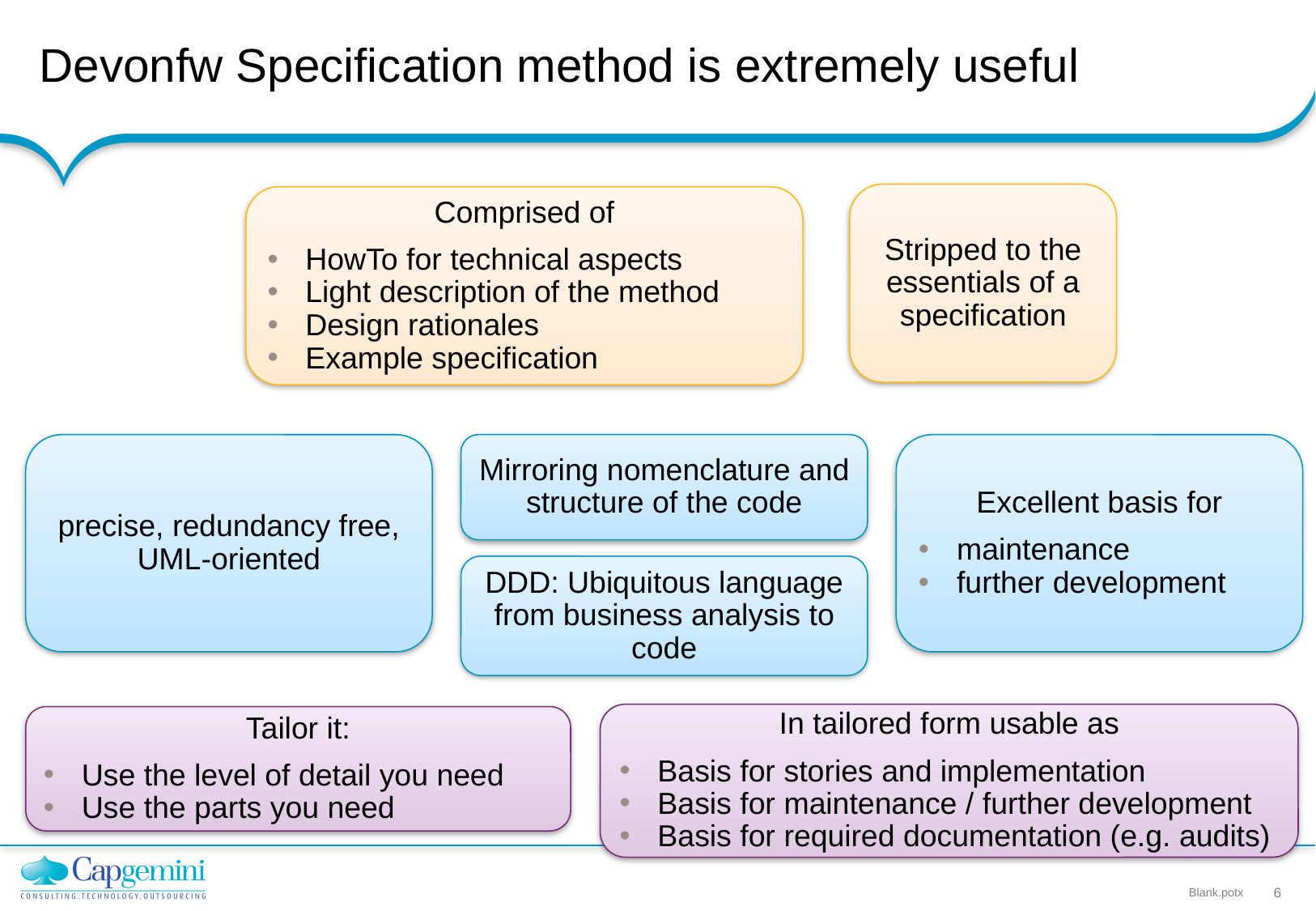

# Devonfw Specification method is extremely useful
Stripped to the essentials of a specification
Comprised of

HowTo for technical aspects
Light description of the method
Design rationales
Example specification
Excellent basis for

maintenance
further development
precise, redundancy free, UML-oriented
Mirroring nomenclature and structure of the code
Copyright © Capgemini 2016. All Rights Reserved
DDD: Ubiquitous language from business analysis to code
In tailored form usable as

Basis for stories and implementation
Basis for maintenance / further development
Basis for required documentation (e.g. audits)
Tailor it:

Use the level of detail you need
Use the parts you need
Blank.potx
6